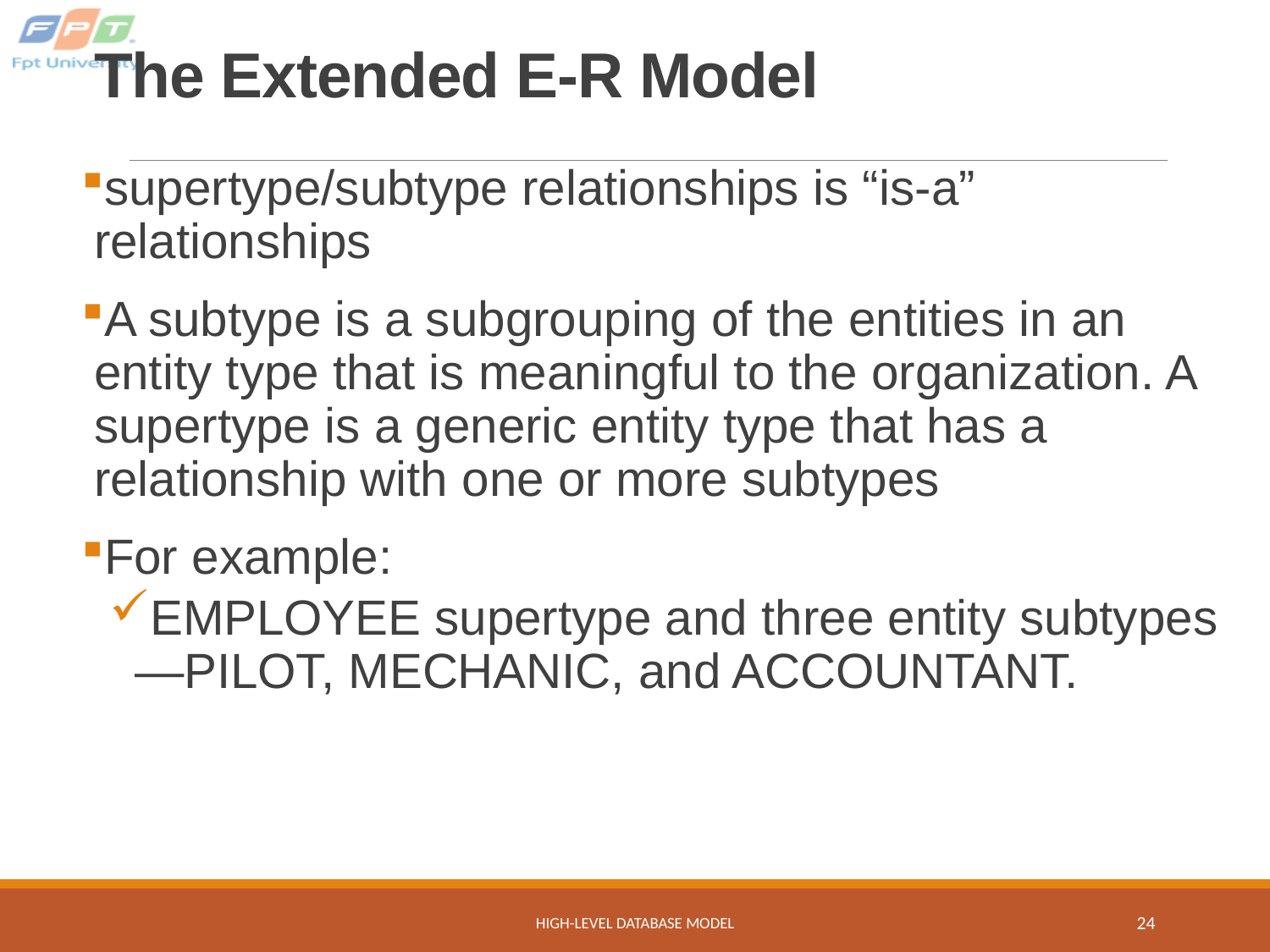

# The Extended E-R Model
supertype/subtype relationships is “is-a” relationships
A subtype is a subgrouping of the entities in an entity type that is meaningful to the organization. A supertype is a generic entity type that has a relationship with one or more subtypes
For example:
EMPLOYEE supertype and three entity subtypes—PILOT, MECHANIC, and ACCOUNTANT.
High-Level Database Model
24